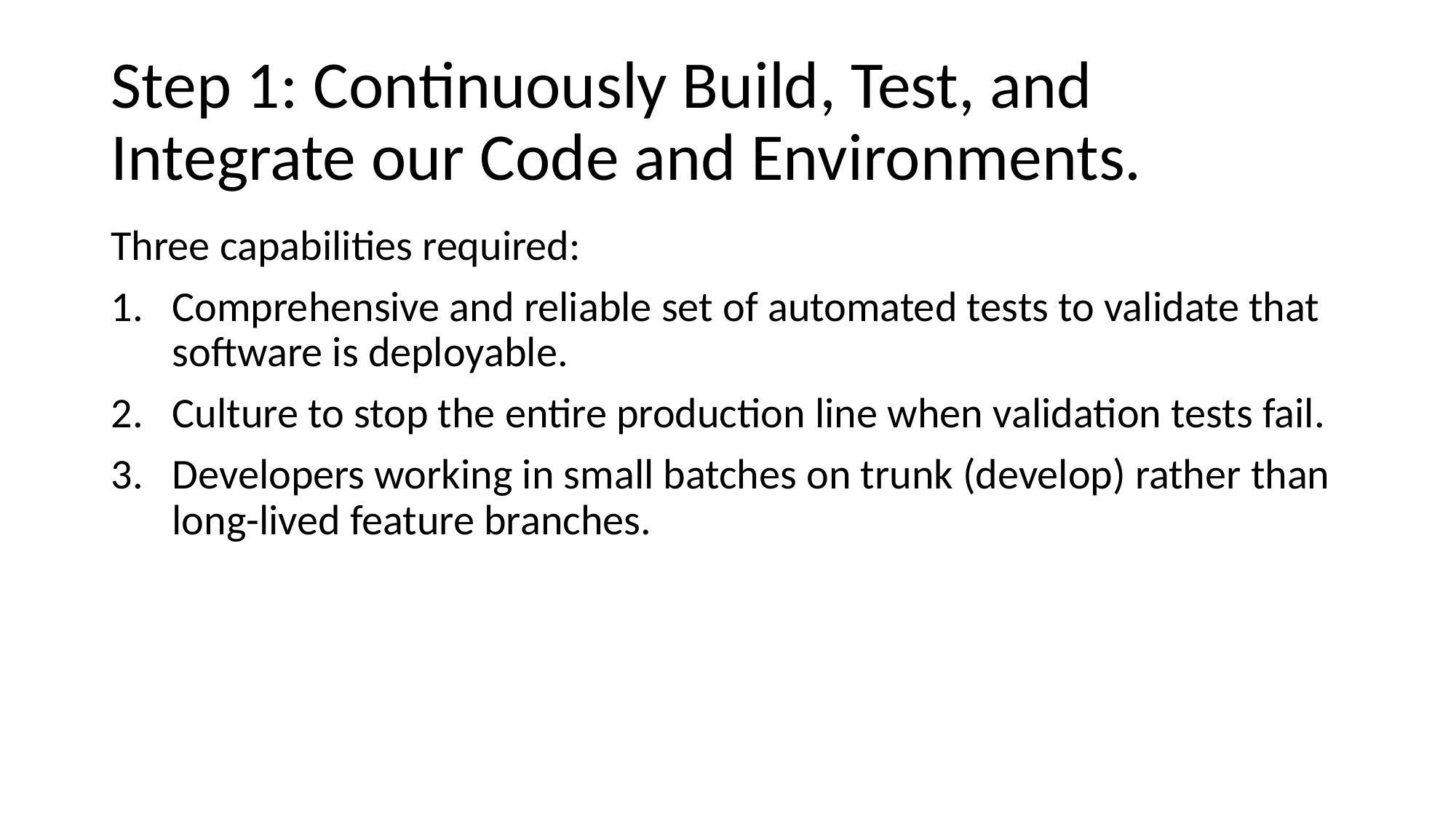

# Step 1: Continuously Build, Test, and Integrate our Code and Environments.
Three capabilities required:
Comprehensive and reliable set of automated tests to validate that software is deployable.
Culture to stop the entire production line when validation tests fail.
Developers working in small batches on trunk (develop) rather than long-lived feature branches.